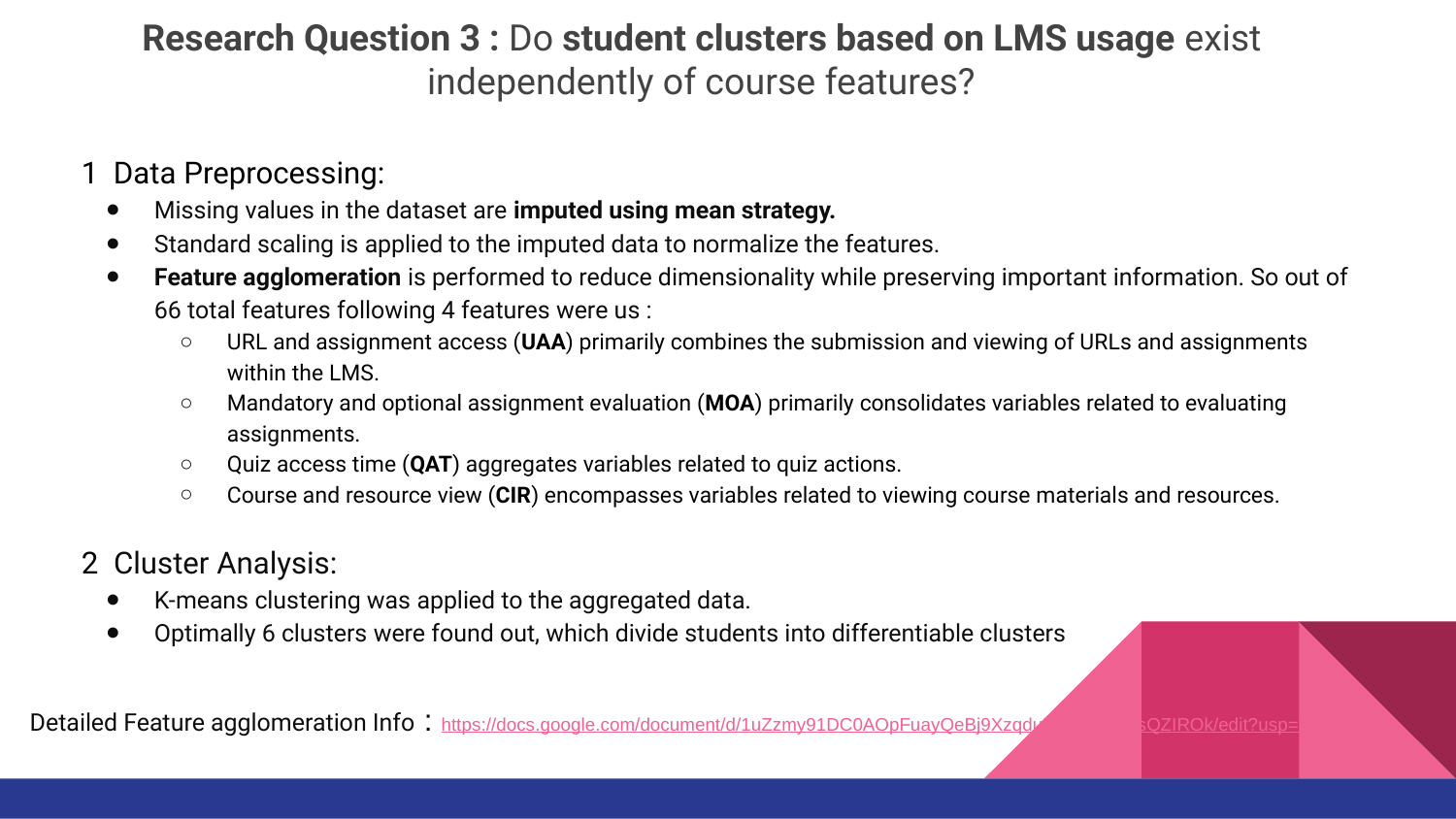

Research Question 3 : Do student clusters based on LMS usage exist independently of course features?

1  Data Preprocessing:
Missing values in the dataset are imputed using mean strategy.
Standard scaling is applied to the imputed data to normalize the features.
Feature agglomeration is performed to reduce dimensionality while preserving important information. So out of 66 total features following 4 features were us :
URL and assignment access (UAA) primarily combines the submission and viewing of URLs and assignments within the LMS.
Mandatory and optional assignment evaluation (MOA) primarily consolidates variables related to evaluating assignments.
Quiz access time (QAT) aggregates variables related to quiz actions.
Course and resource view (CIR) encompasses variables related to viewing course materials and resources.

2  Cluster Analysis:
K-means clustering was applied to the aggregated data.
Optimally 6 clusters were found out, which divide students into differentiable clusters

Detailed Feature agglomeration Info : https://docs.google.com/document/d/1uZzmy91DC0AOpFuayQeBj9XzqduZEbFdmy9fsQZIROk/edit?usp=sharing